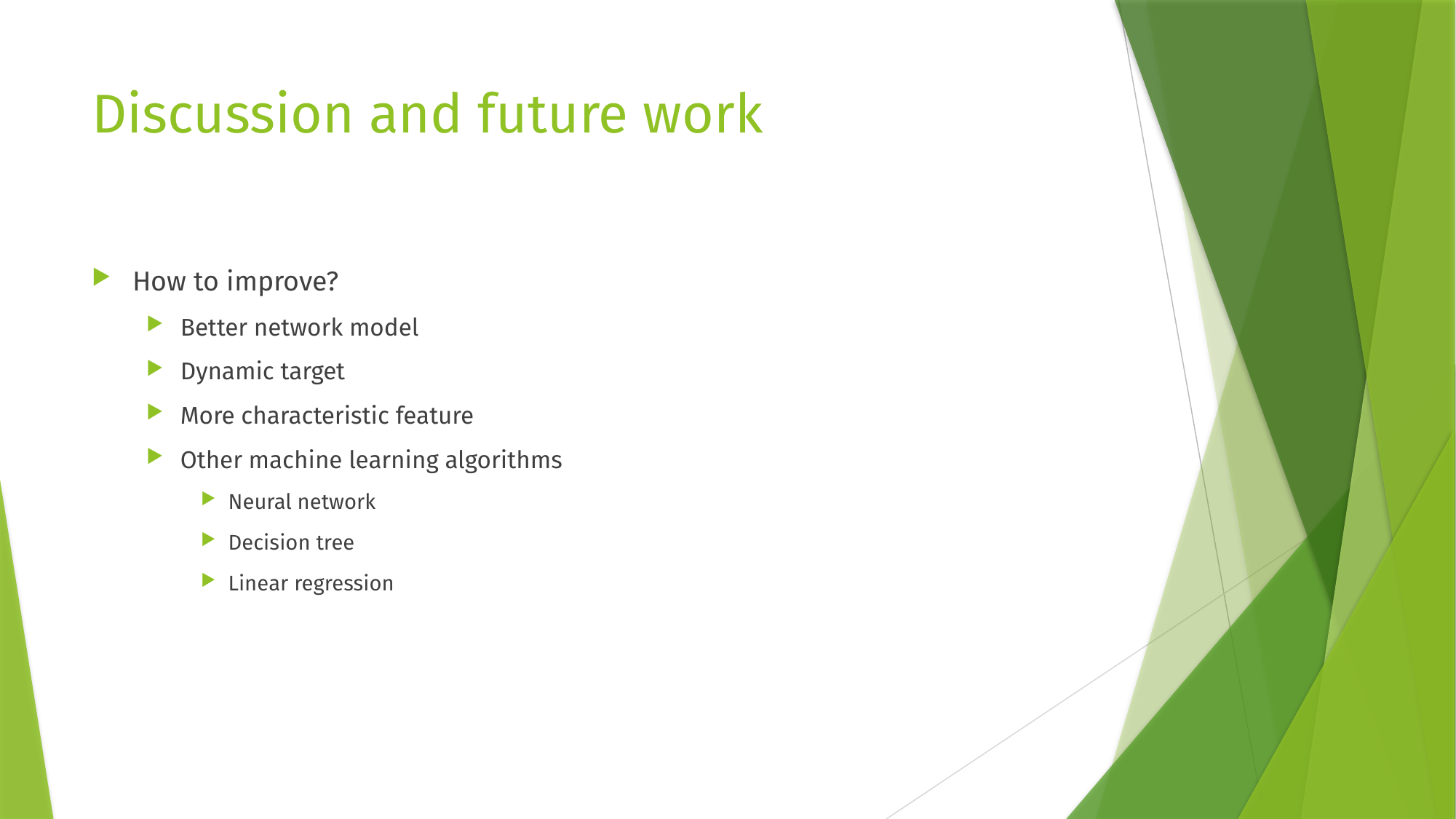

# Discussion and future work
How to improve?
Better network model
Dynamic target
More characteristic feature
Other machine learning algorithms
Neural network
Decision tree
Linear regression